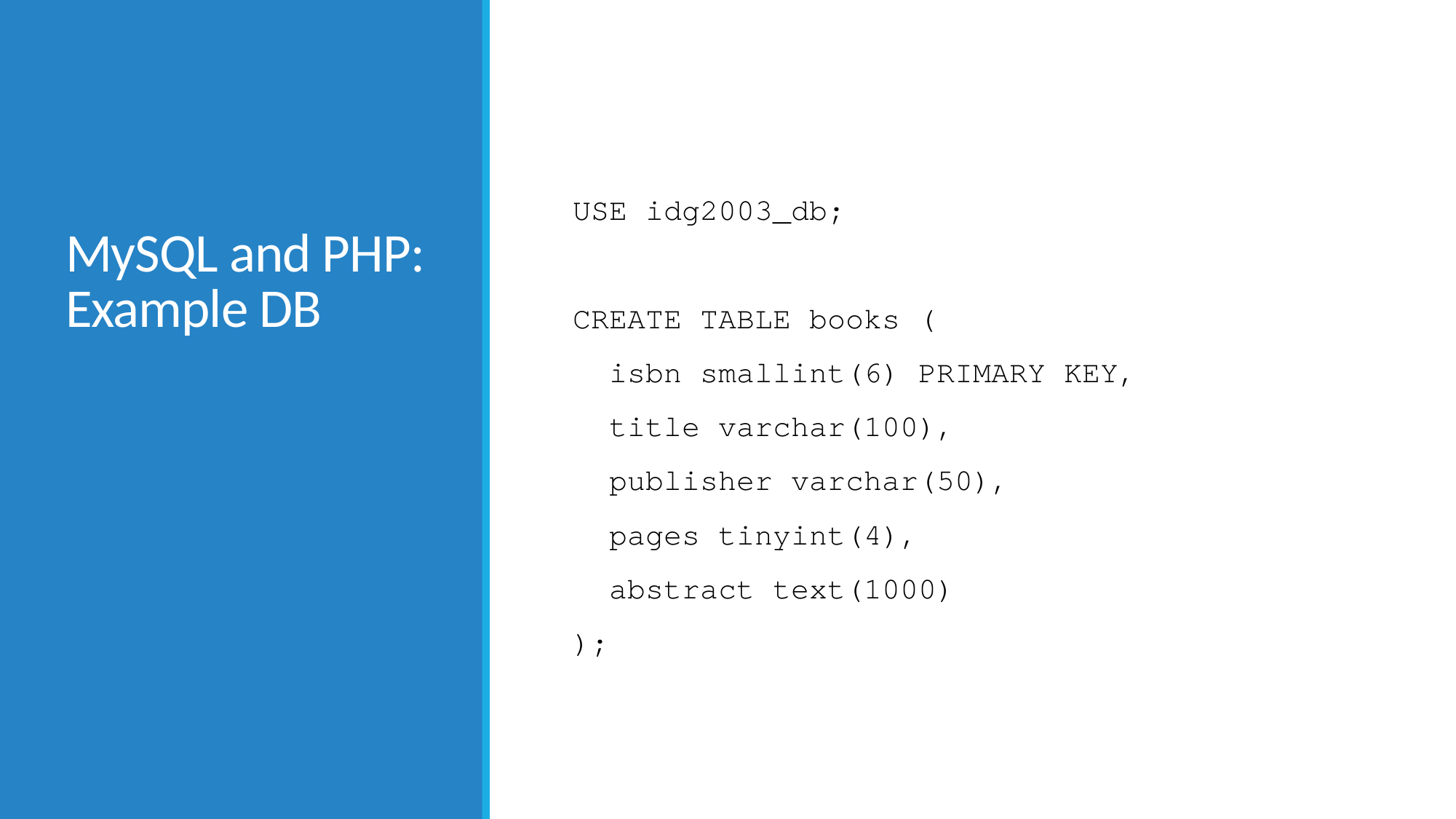

# MySQL and PHP: Example DB
USE idg2003_db;

CREATE TABLE books (
  isbn smallint(6) PRIMARY KEY,
  title varchar(100),
  publisher varchar(50),
  pages tinyint(4),
  abstract text(1000)
);